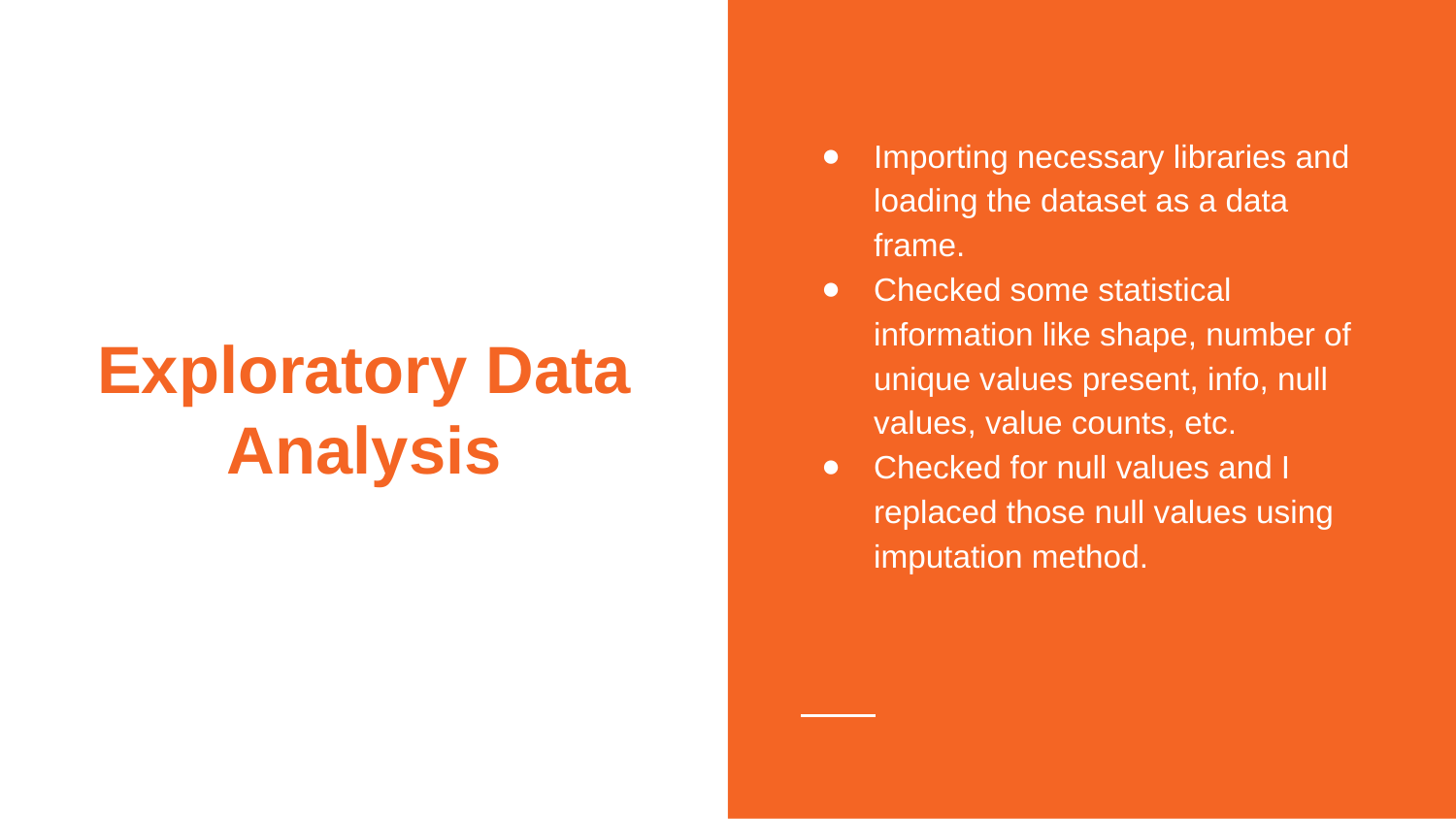

Importing necessary libraries and loading the dataset as a data frame.
Checked some statistical information like shape, number of unique values present, info, null values, value counts, etc.
Checked for null values and I replaced those null values using imputation method.
# Exploratory Data Analysis